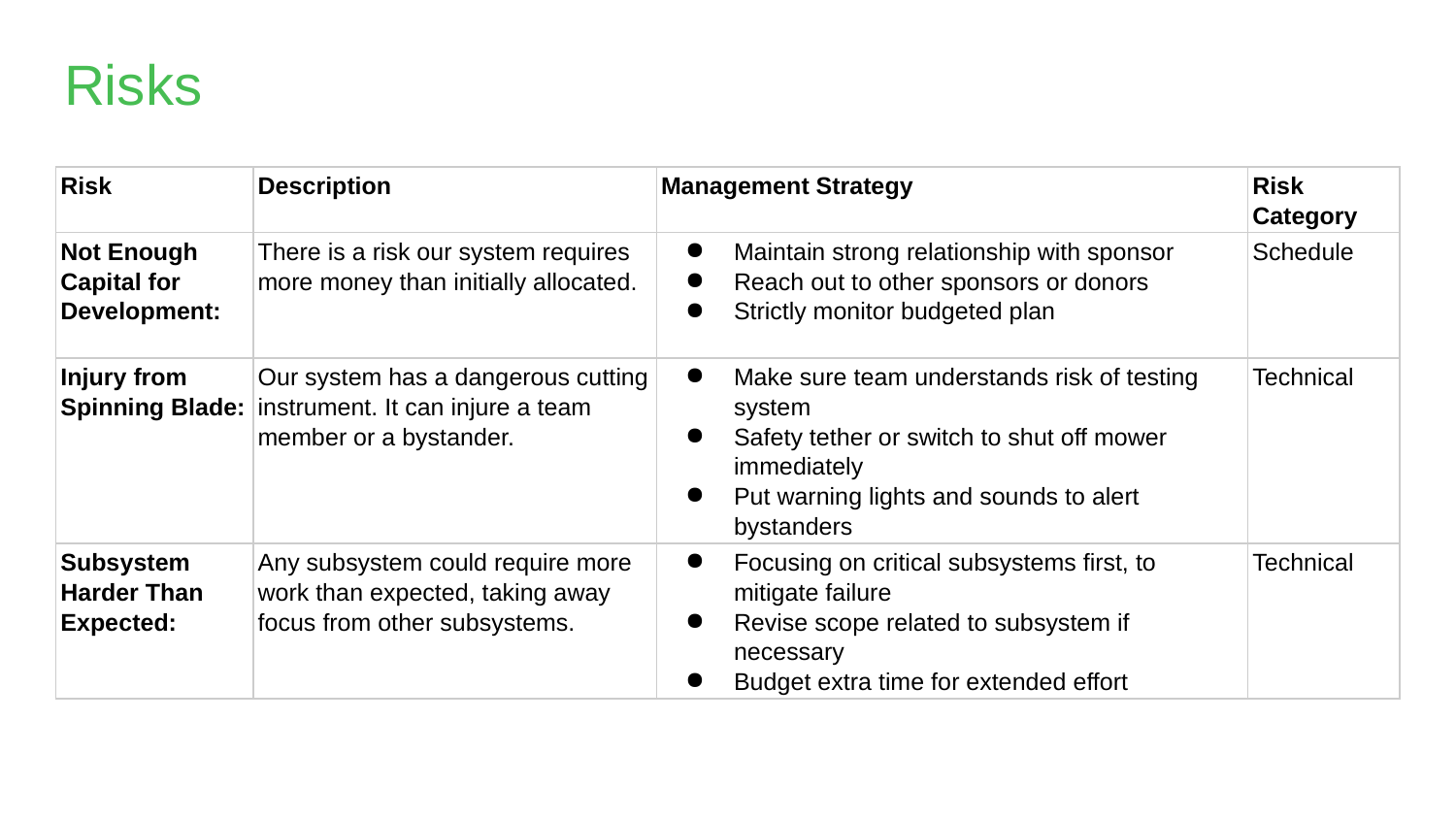

# Risks
| Risk | Description | Management Strategy | Risk Category |
| --- | --- | --- | --- |
| Not Enough Capital for Development: | There is a risk our system requires more money than initially allocated. | Maintain strong relationship with sponsor Reach out to other sponsors or donors Strictly monitor budgeted plan | Schedule |
| Injury from Spinning Blade: | Our system has a dangerous cutting instrument. It can injure a team member or a bystander. | Make sure team understands risk of testing system Safety tether or switch to shut off mower immediately Put warning lights and sounds to alert bystanders | Technical |
| Subsystem Harder Than Expected: | Any subsystem could require more work than expected, taking away focus from other subsystems. | Focusing on critical subsystems first, to mitigate failure Revise scope related to subsystem if necessary Budget extra time for extended effort | Technical |